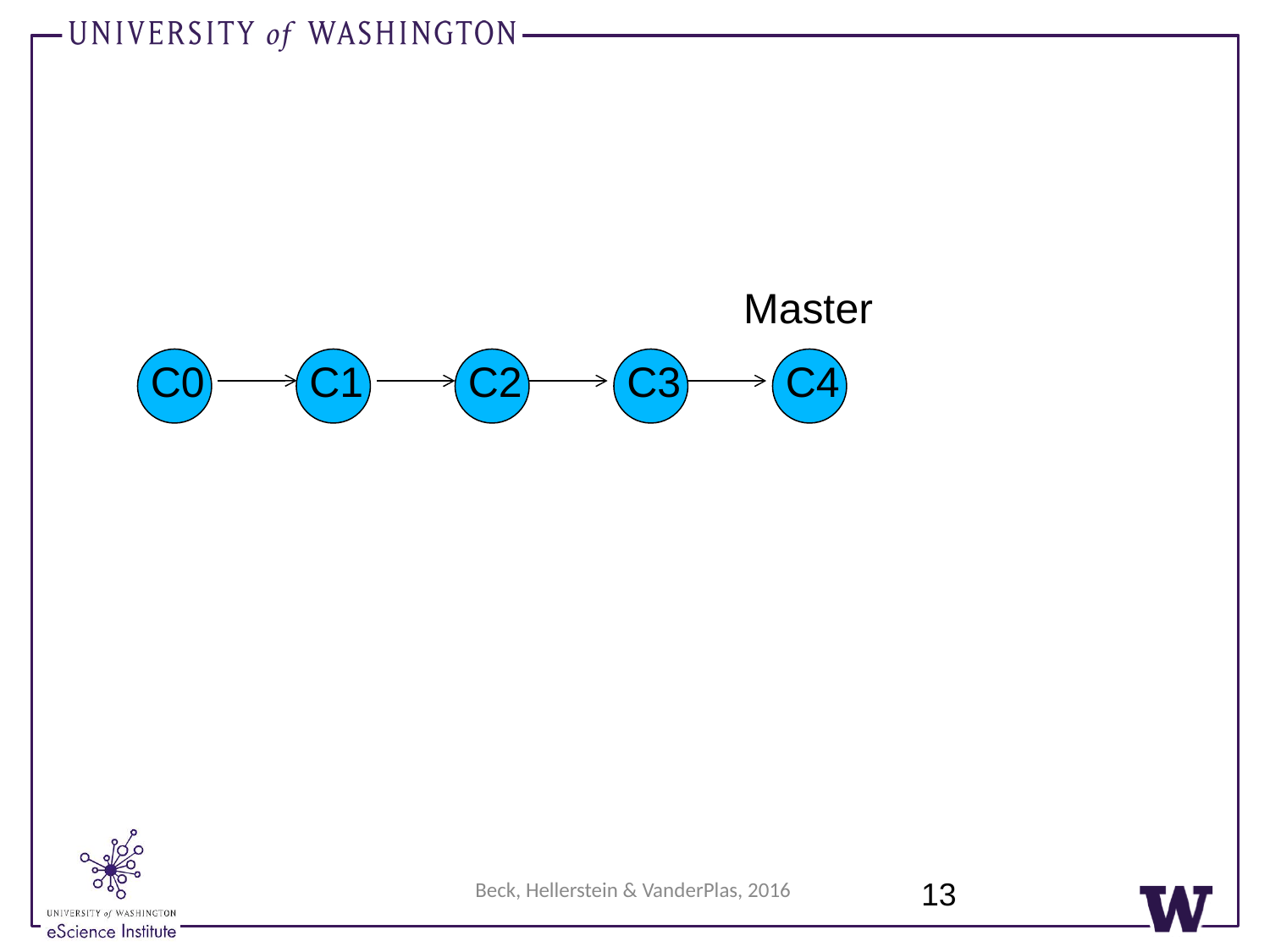

Master

C0

C1

C2

C3

C4
13
Beck, Hellerstein & VanderPlas, 2016